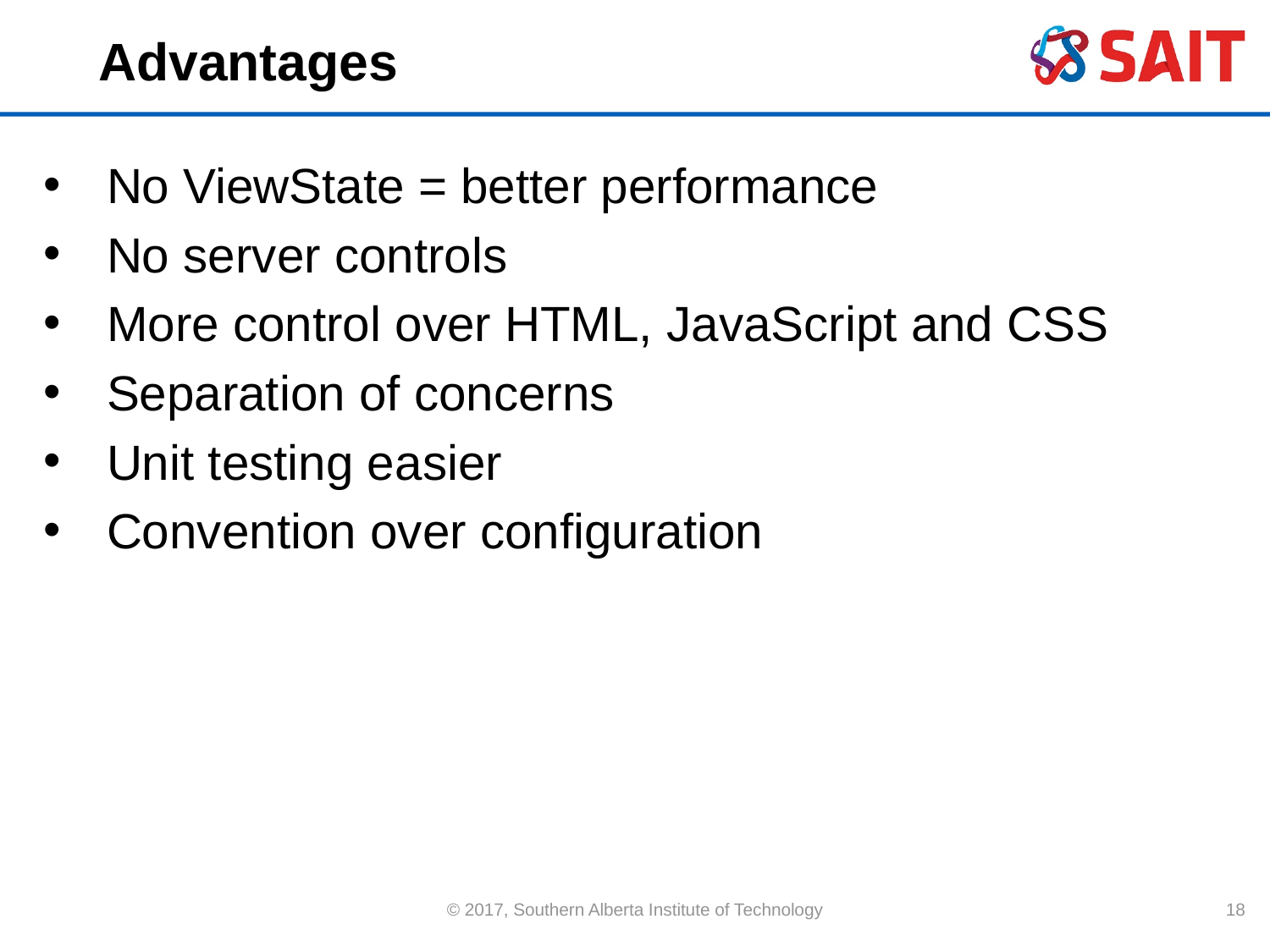

# Advantages
No ViewState = better performance
No server controls
More control over HTML, JavaScript and CSS
Separation of concerns
Unit testing easier
Convention over configuration